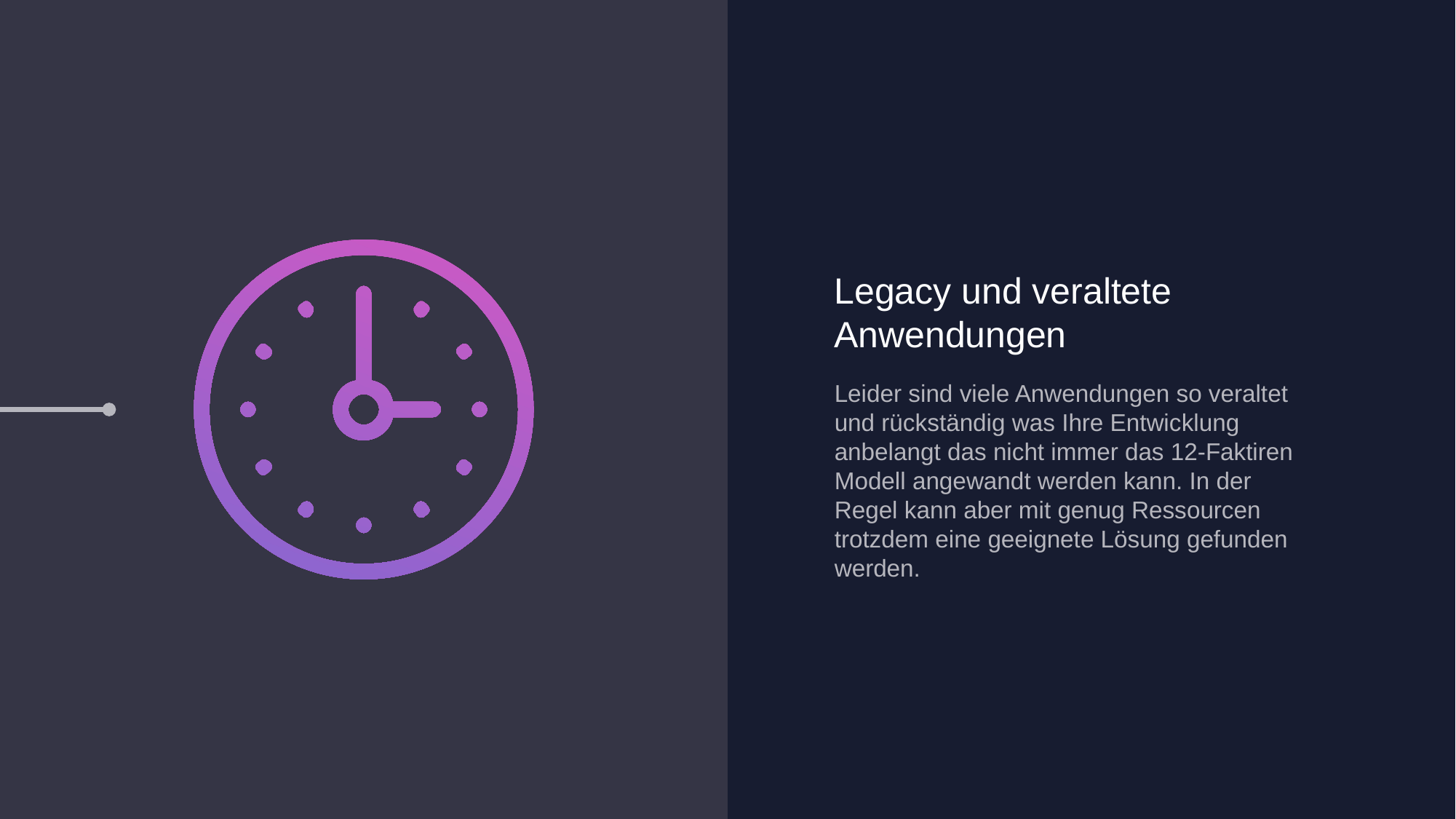

Legacy und veraltete Anwendungen
Leider sind viele Anwendungen so veraltet und rückständig was Ihre Entwicklung anbelangt das nicht immer das 12-Faktiren Modell angewandt werden kann. In der Regel kann aber mit genug Ressourcen trotzdem eine geeignete Lösung gefunden werden.